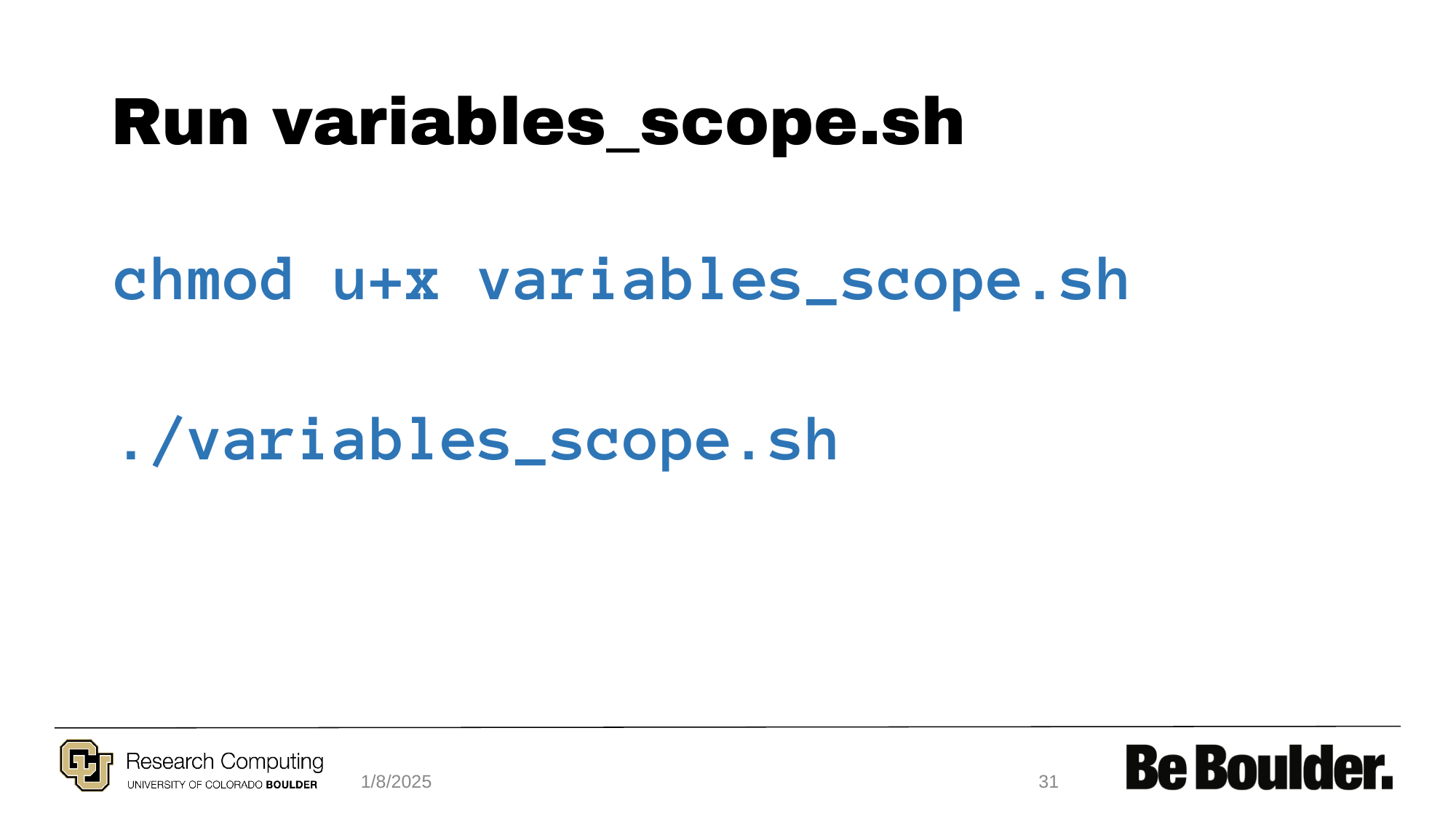

# Run variables_scope.sh
chmod u+x variables_scope.sh

./variables_scope.sh
1/8/2025
31